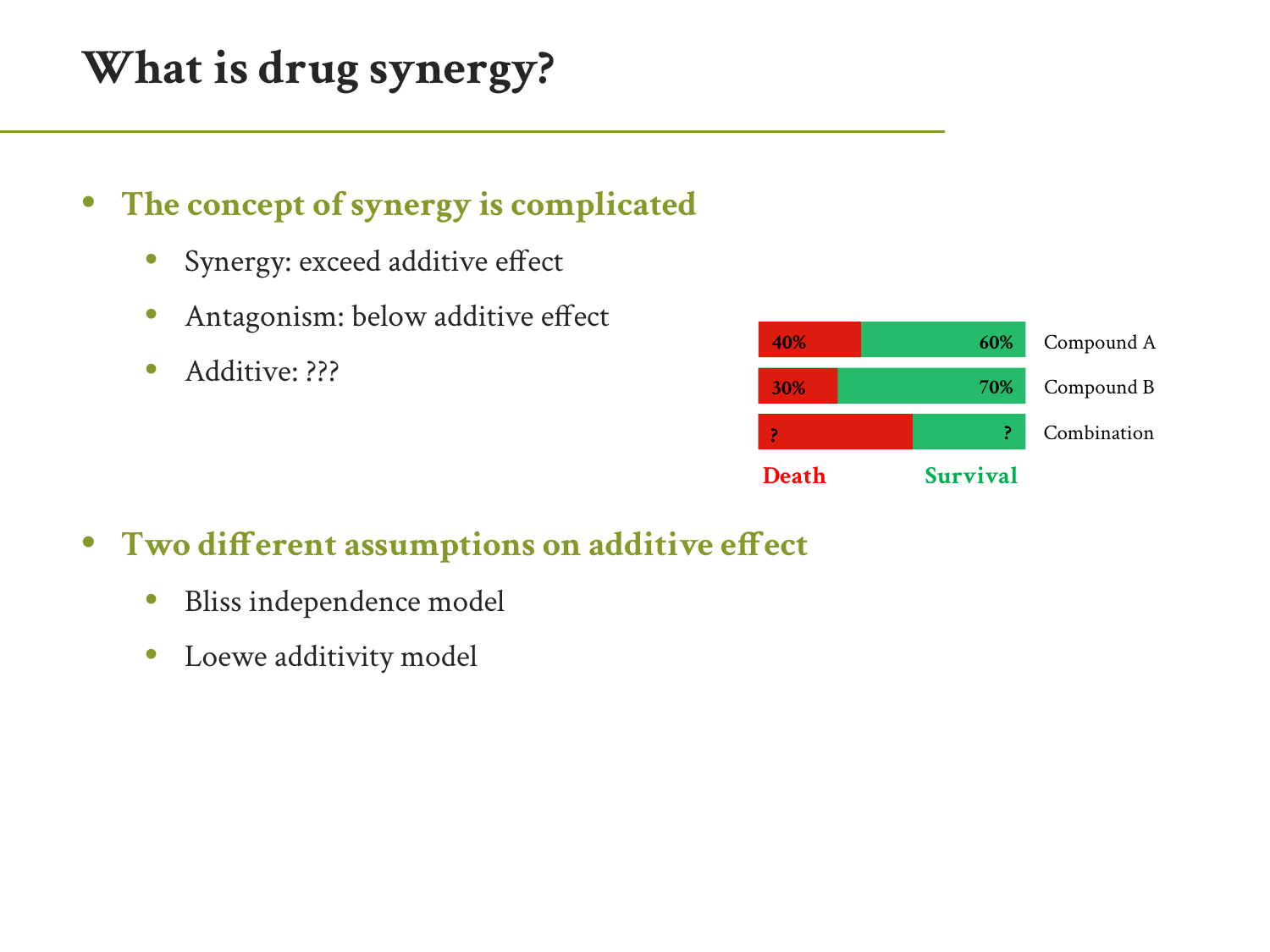

# What is drug synergy?
The concept of synergy is complicated
Synergy: exceed additive effect
Antagonism: below additive effect
Additive: ???

Two different assumptions on additive effect
Bliss independence model
Loewe additivity model

40%
60%

70%
30%

?

?
Compound A
Compound B
Combination
Death
Survival